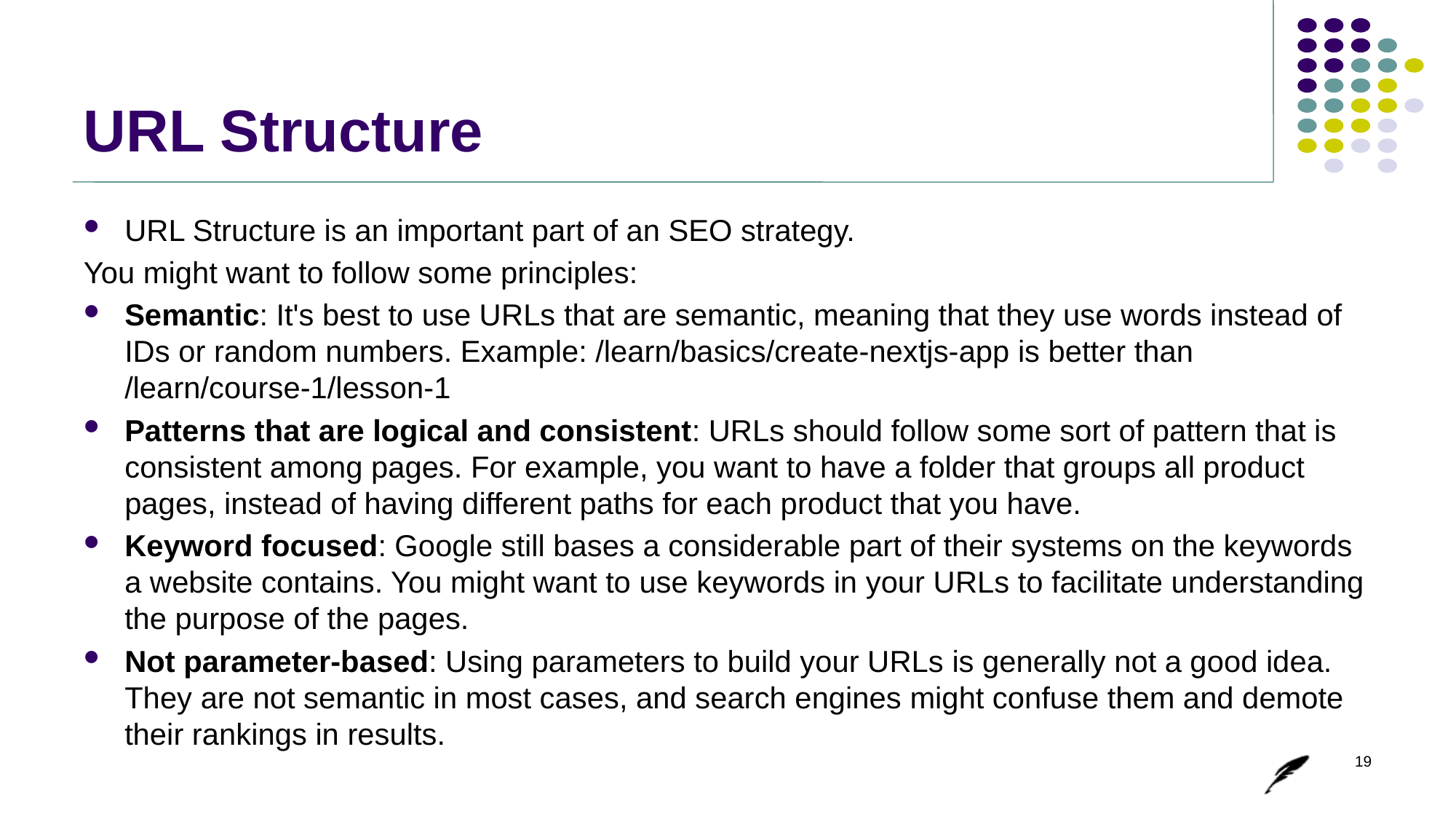

# URL Structure
URL Structure is an important part of an SEO strategy.
You might want to follow some principles:
Semantic: It's best to use URLs that are semantic, meaning that they use words instead of IDs or random numbers. Example: /learn/basics/create-nextjs-app is better than /learn/course-1/lesson-1
Patterns that are logical and consistent: URLs should follow some sort of pattern that is consistent among pages. For example, you want to have a folder that groups all product pages, instead of having different paths for each product that you have.
Keyword focused: Google still bases a considerable part of their systems on the keywords a website contains. You might want to use keywords in your URLs to facilitate understanding the purpose of the pages.
Not parameter-based: Using parameters to build your URLs is generally not a good idea. They are not semantic in most cases, and search engines might confuse them and demote their rankings in results.
19